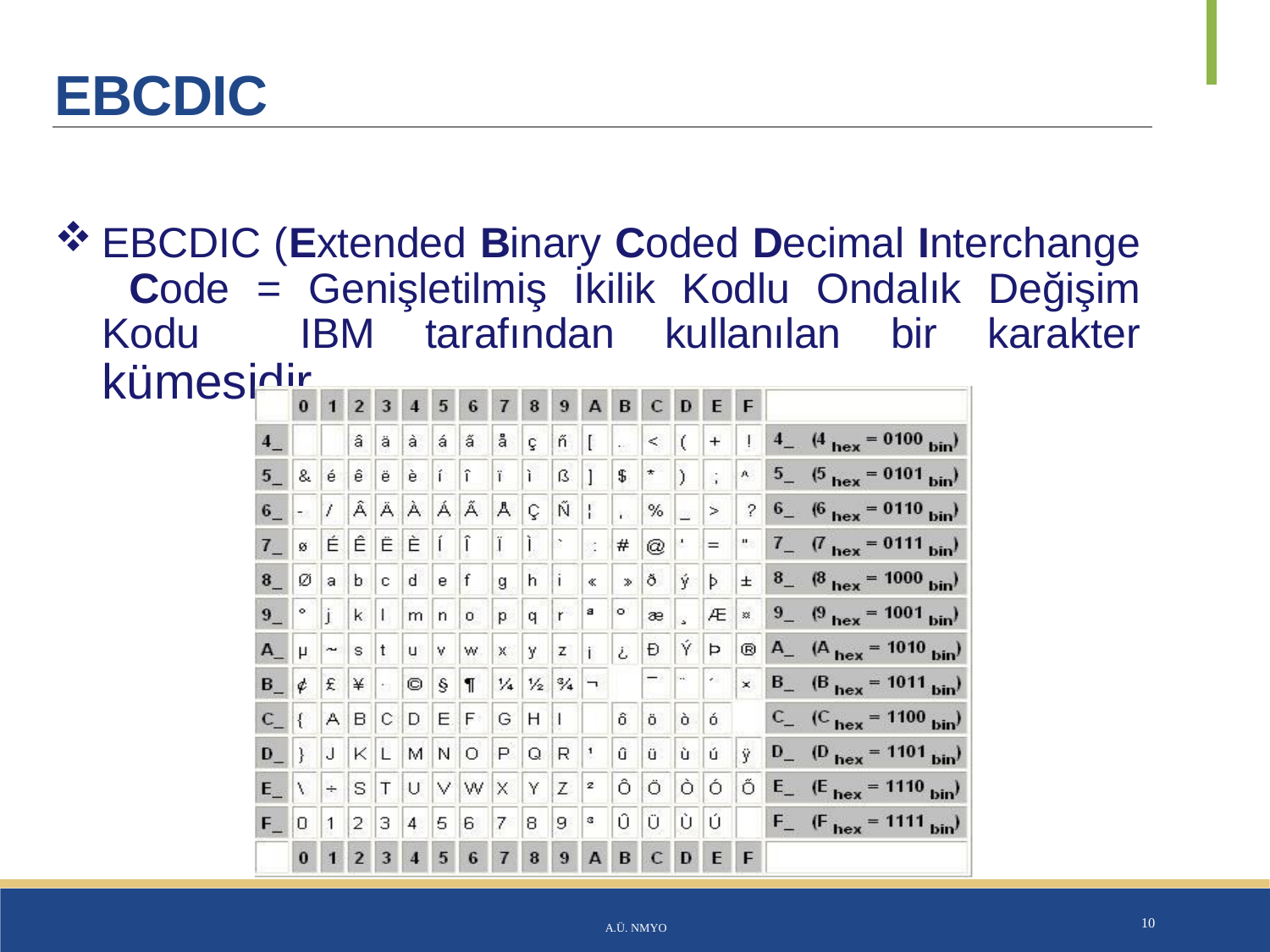

# EBCDIC
EBCDIC (Extended Binary Coded Decimal Interchange  Code = Genişletilmiş İkilik Kodlu Ondalık Değişim Kodu  IBM tarafından kullanılan bir karakter kümesidir.

A.Ü. NMYO
10